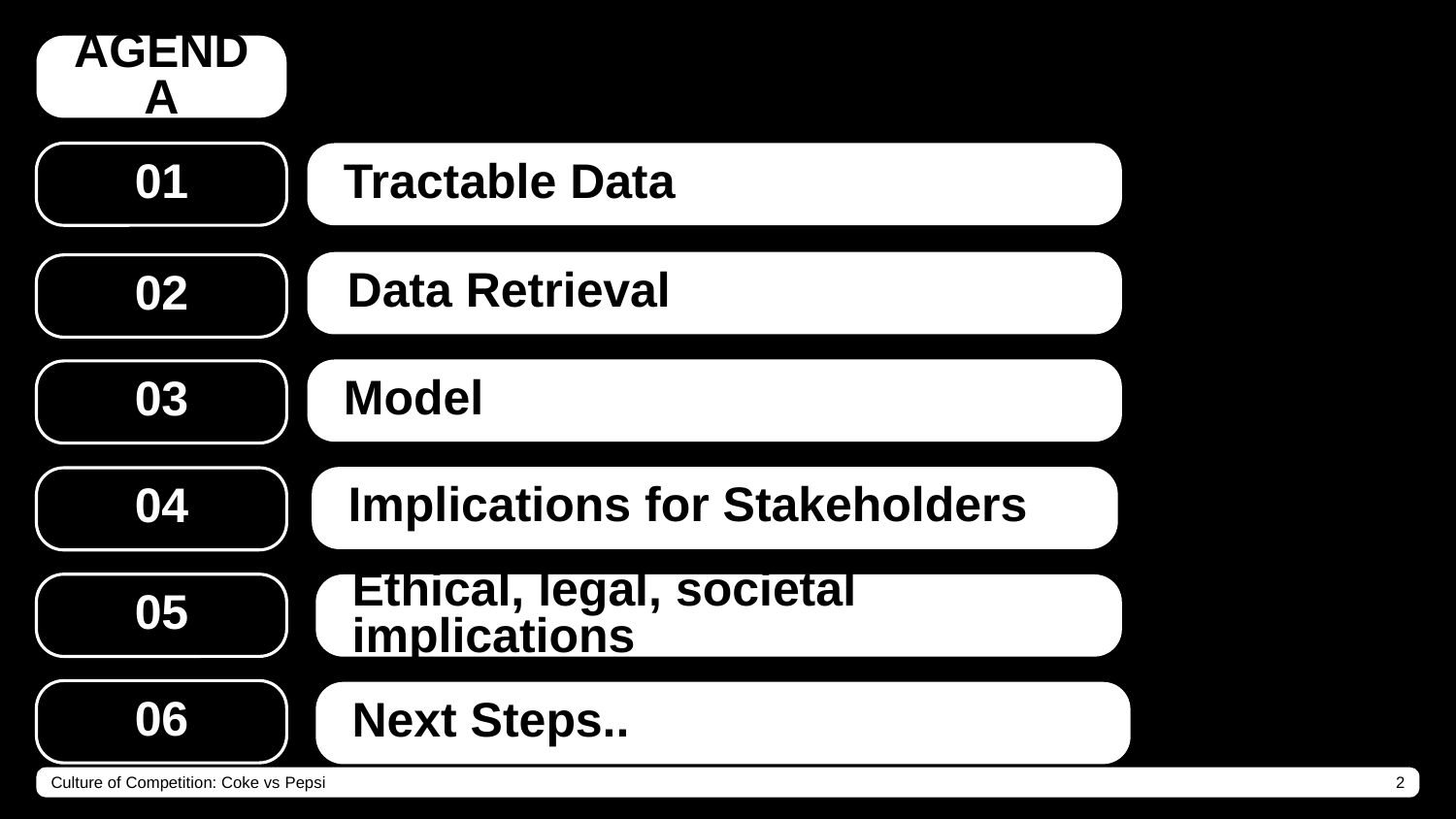

AGENDA
01
Tractable Data
Data Retrieval
02
Model
03
Implications for Stakeholders
04
05
Ethical, legal, societal implications
06
Next Steps..
Culture of Competition: Coke vs Pepsi